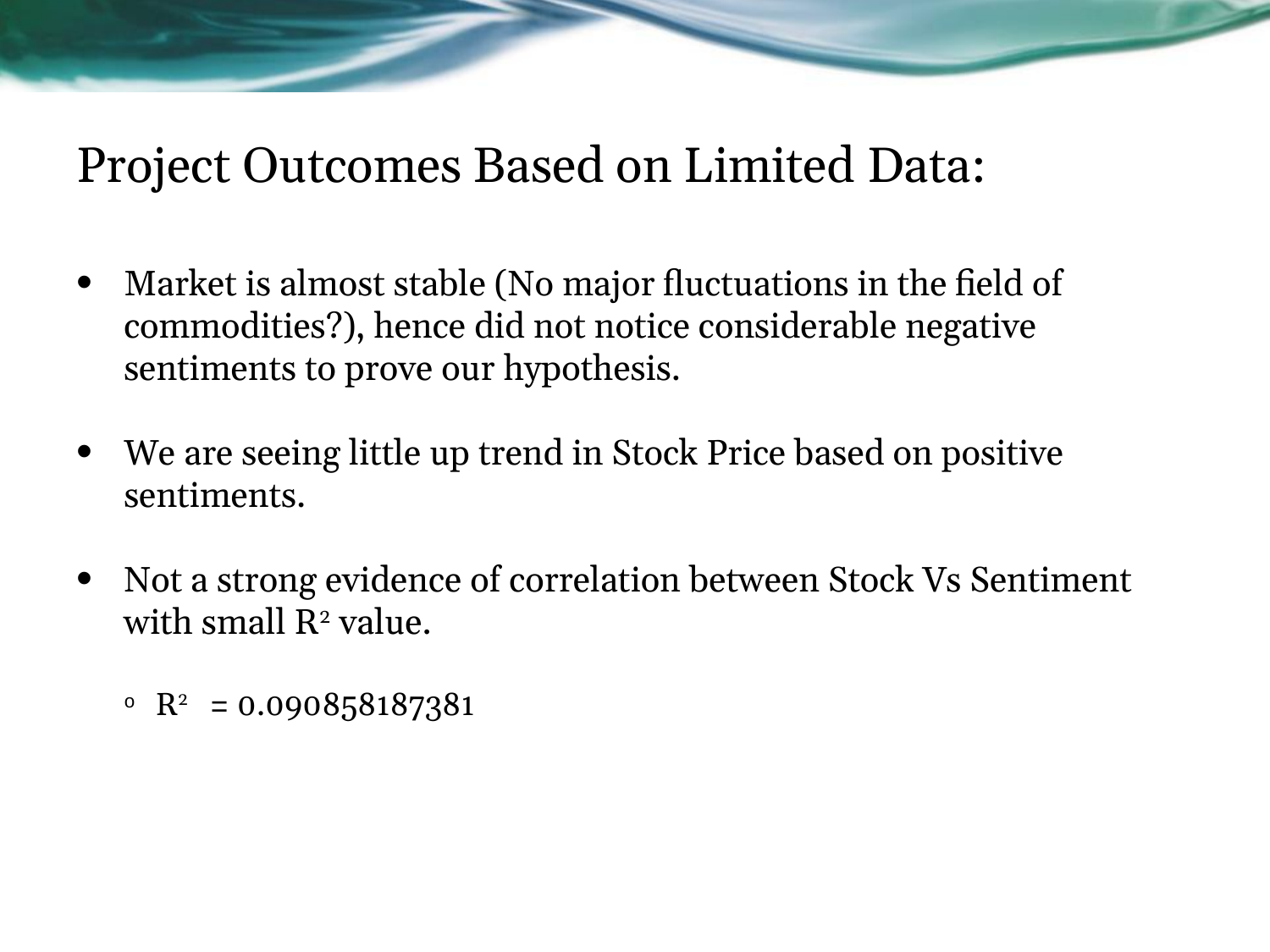

# Project Outcomes Based on Limited Data:
Market is almost stable (No major fluctuations in the field of commodities?), hence did not notice considerable negative sentiments to prove our hypothesis.

We are seeing little up trend in Stock Price based on positive sentiments.

Not a strong evidence of correlation between Stock Vs Sentiment with small R2 value.

R2    = 0.090858187381